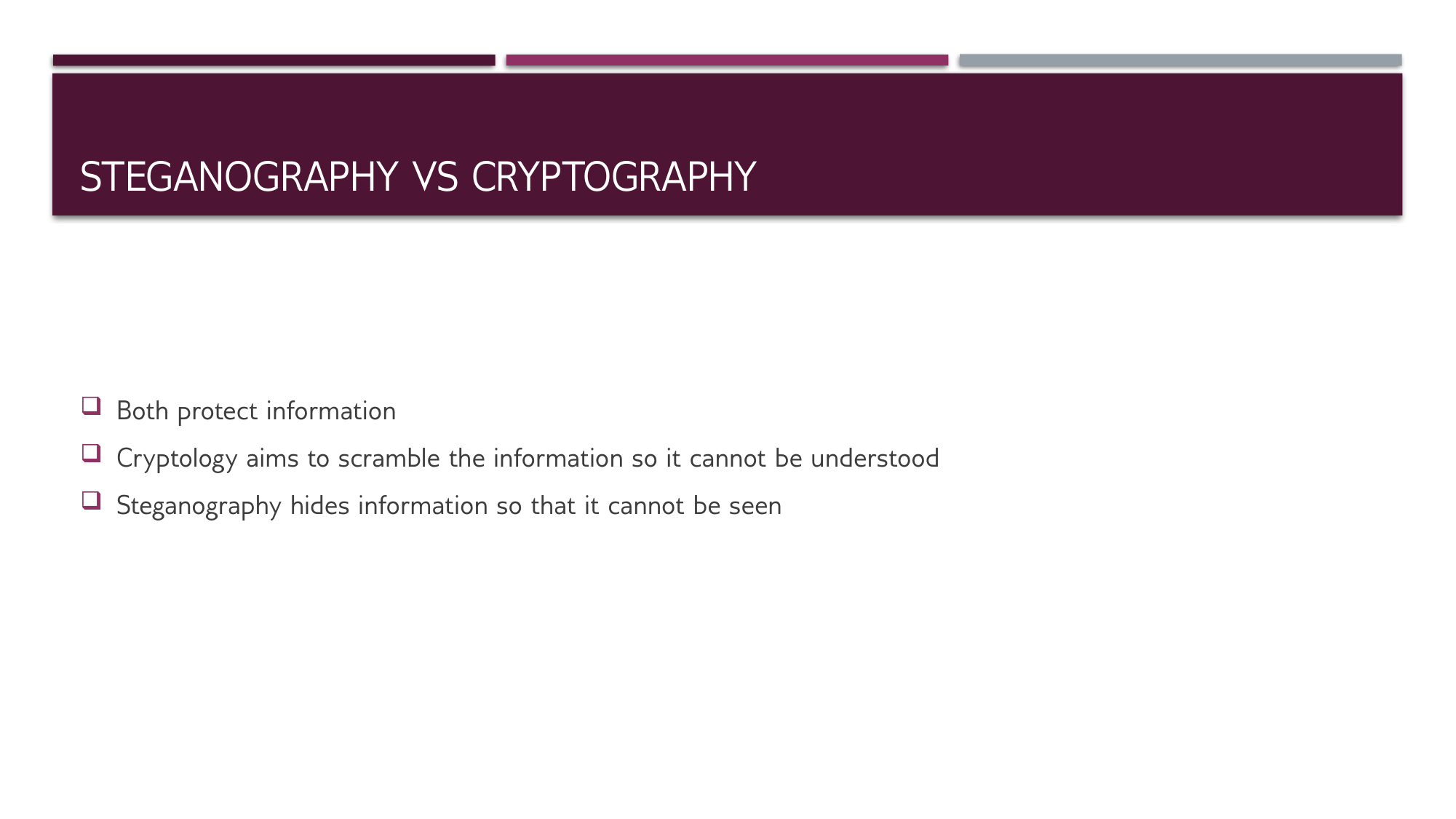

# Steganography vs Cryptography
Both protect information
Cryptology aims to scramble the information so it cannot be understood
Steganography hides information so that it cannot be seen